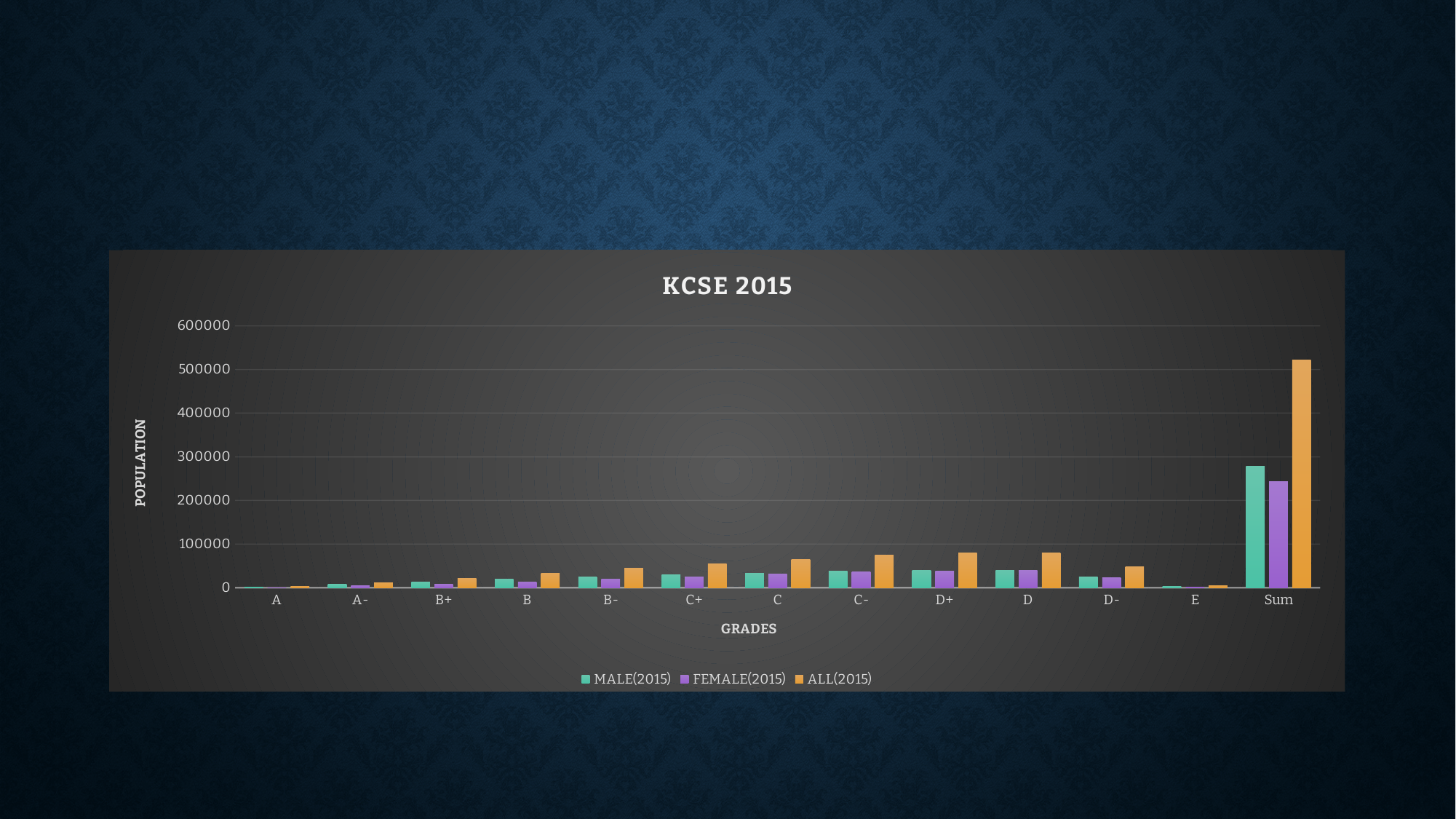

#

### Chart: KCSE 2015

| Category | MALE(2015) | FEMALE(2015) | ALL(2015) |
|---|---|---|---|
| A | 2024.0 | 661.0 | 2685.0 |
| A- | 7952.0 | 4117.0 | 12069.0 |
| B+ | 13517.0 | 8410.0 | 21927.0 |
| B | 19826.0 | 13634.0 | 33460.0 |
| B- | 25312.0 | 19269.0 | 44581.0 |
| C+ | 29556.0 | 25214.0 | 54770.0 |
| C | 33437.0 | 31476.0 | 64913.0 |
| C- | 37482.0 | 36633.0 | 74115.0 |
| D+ | 40181.0 | 38976.0 | 79157.0 |
| D | 40442.0 | 39113.0 | 79555.0 |
| D- | 25531.0 | 23127.0 | 48658.0 |
| E | 3127.0 | 2223.0 | 5350.0 |
| Sum | 278387.0 | 242853.0 | 521240.0 |